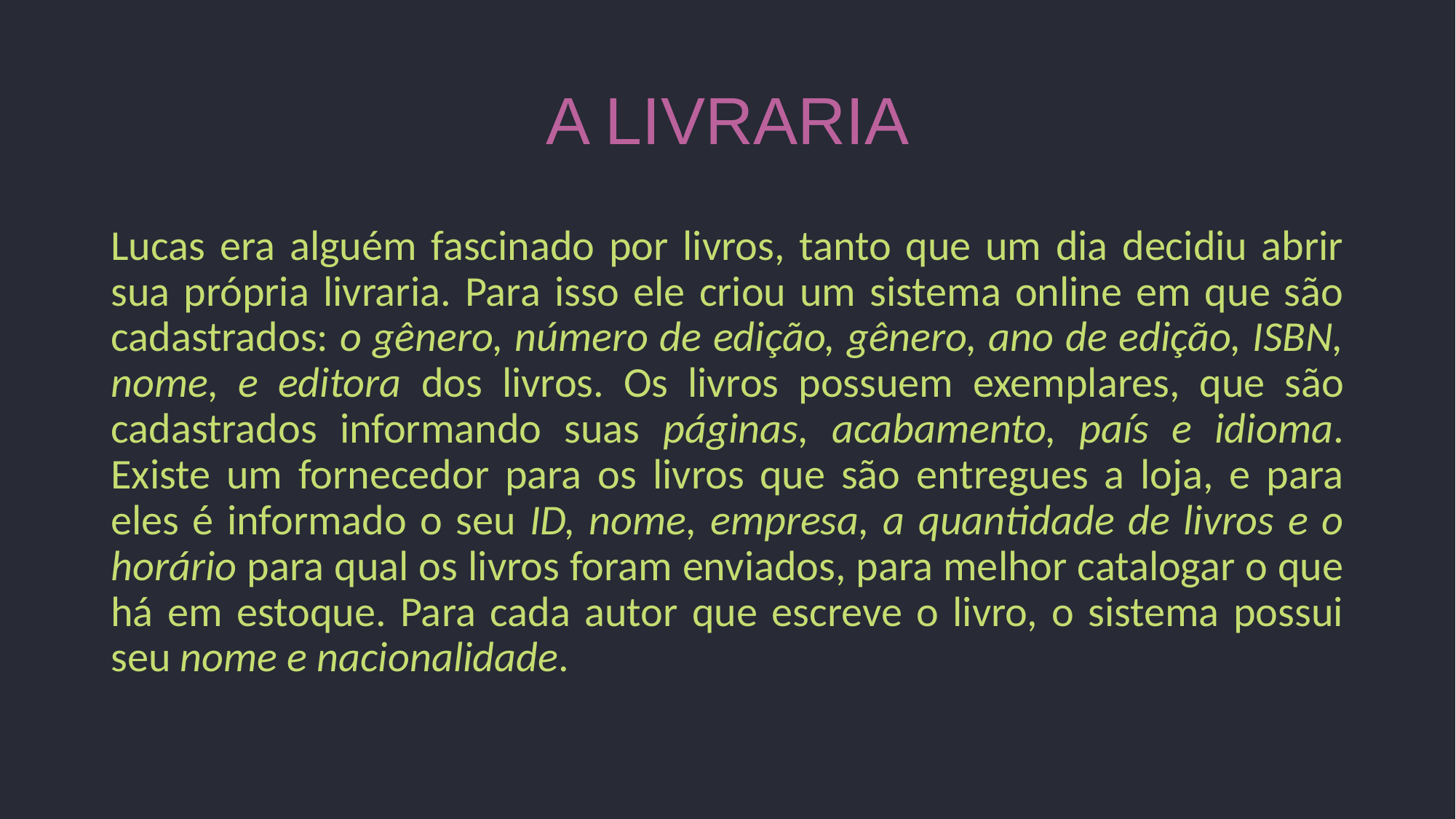

# A LIVRARIA
Lucas era alguém fascinado por livros, tanto que um dia decidiu abrir sua própria livraria. Para isso ele criou um sistema online em que são cadastrados: o gênero, número de edição, gênero, ano de edição, ISBN, nome, e editora dos livros. Os livros possuem exemplares, que são cadastrados informando suas páginas, acabamento, país e idioma. Existe um fornecedor para os livros que são entregues a loja, e para eles é informado o seu ID, nome, empresa, a quantidade de livros e o horário para qual os livros foram enviados, para melhor catalogar o que há em estoque. Para cada autor que escreve o livro, o sistema possui seu nome e nacionalidade.